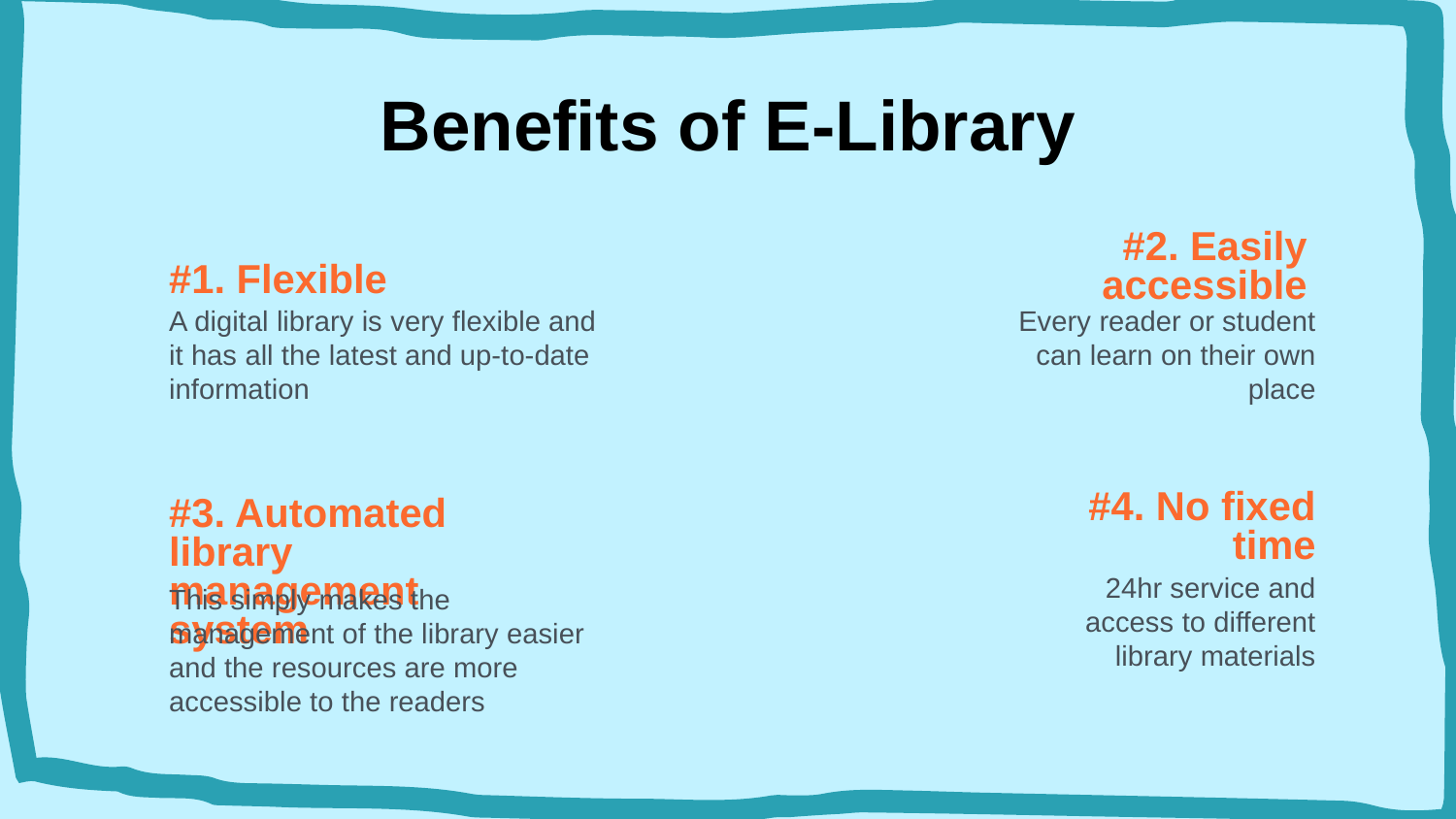

# Benefits of E-Library
#2. Easily accessible
#1. Flexible
A digital library is very flexible and it has all the latest and up-to-date information
Every reader or student can learn on their own place
#3. Automated library management system
#4. No fixed time
24hr service and access to different library materials
This simply makes the management of the library easier and the resources are more accessible to the readers